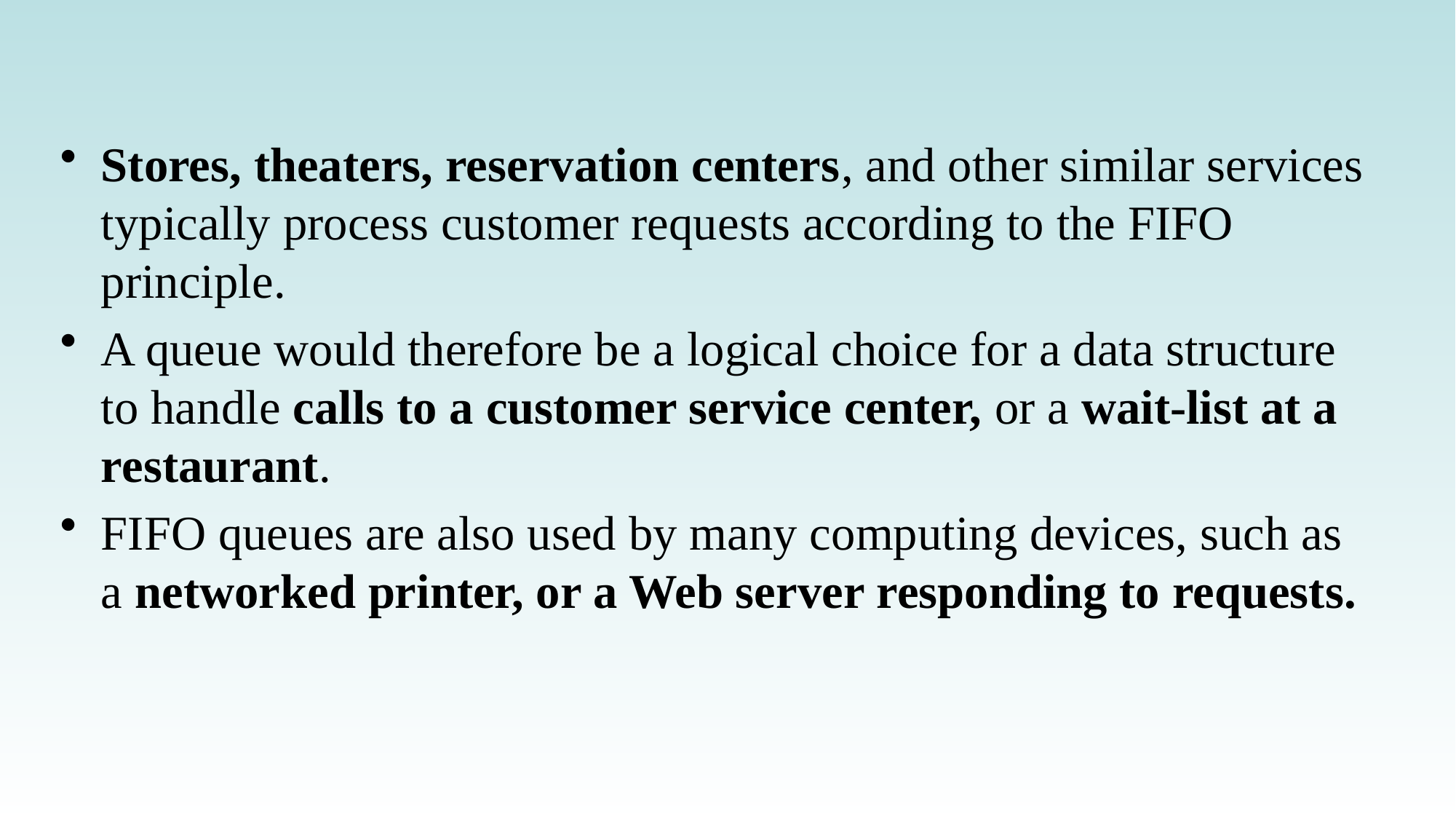

4
Stores, theaters, reservation centers, and other similar services typically process customer requests according to the FIFO principle.
A queue would therefore be a logical choice for a data structure to handle calls to a customer service center, or a wait-list at a restaurant.
FIFO queues are also used by many computing devices, such as a networked printer, or a Web server responding to requests.